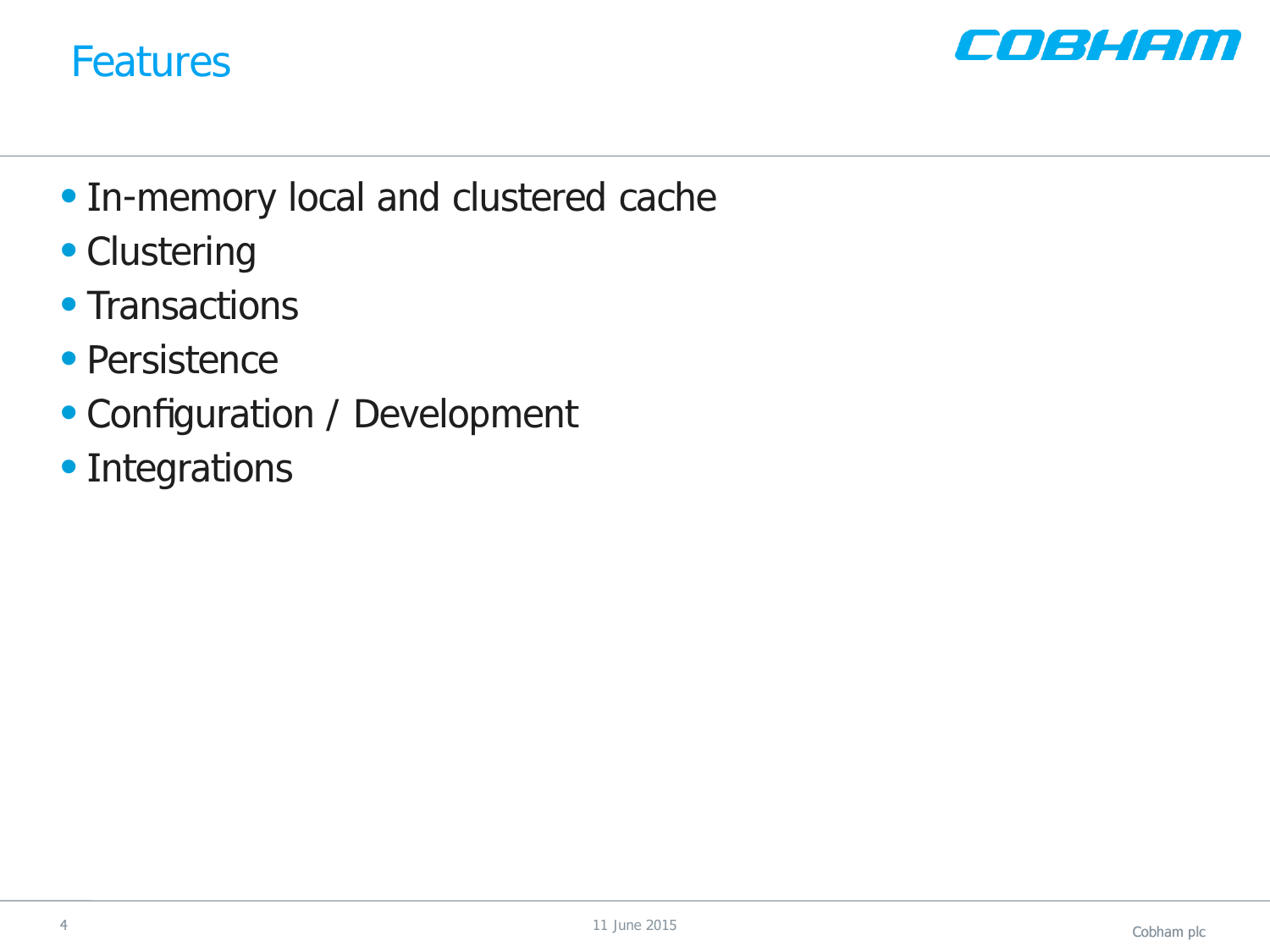

# Features

In-memory local and clustered cache
Clustering
Transactions
Persistence
Configuration / Development
Integrations

4
11 June 2015